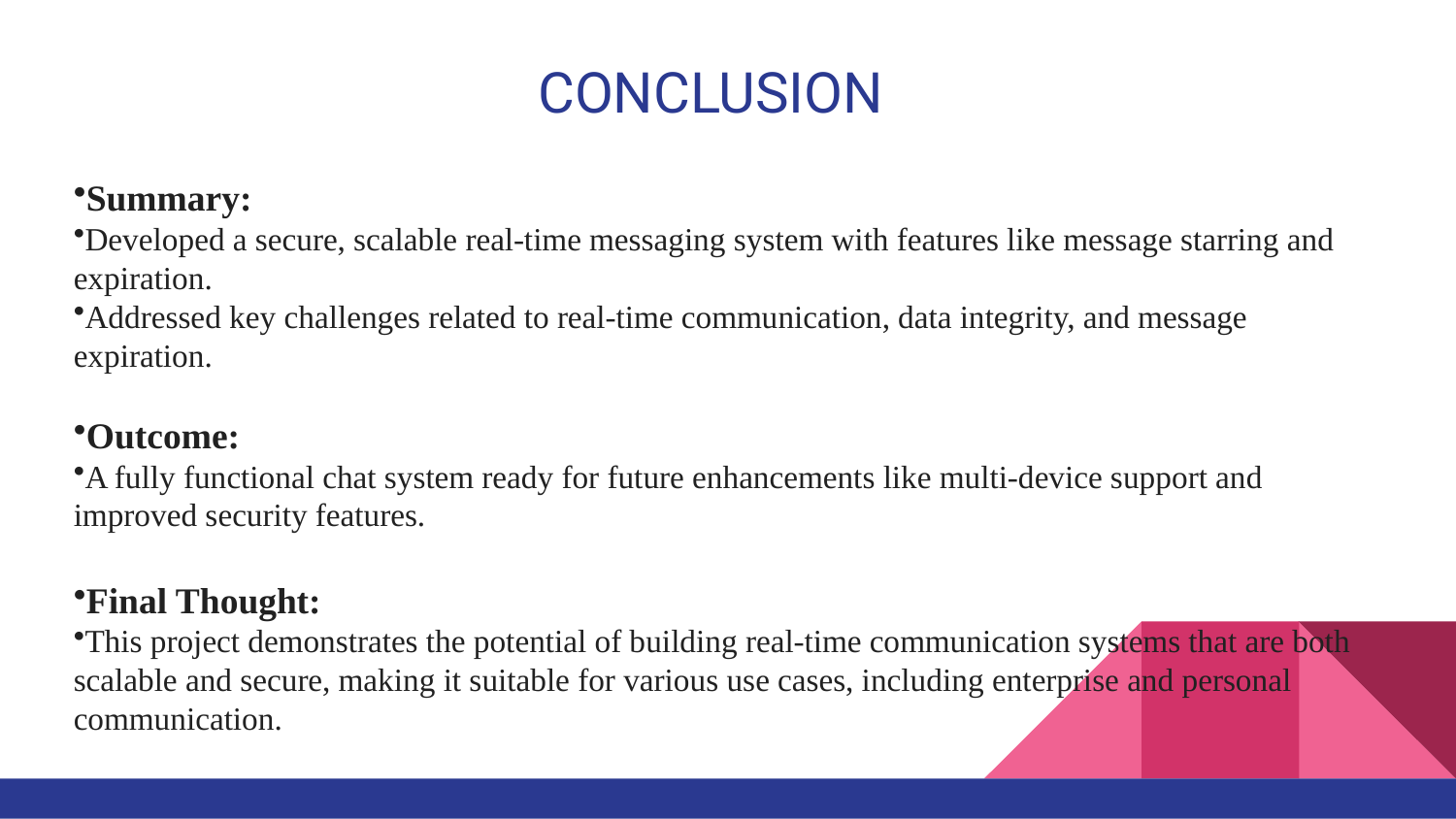

# CONCLUSION
Summary:
Developed a secure, scalable real-time messaging system with features like message starring and expiration.
Addressed key challenges related to real-time communication, data integrity, and message expiration.

Outcome:
A fully functional chat system ready for future enhancements like multi-device support and improved security features.

Final Thought:
This project demonstrates the potential of building real-time communication systems that are both scalable and secure, making it suitable for various use cases, including enterprise and personal communication.